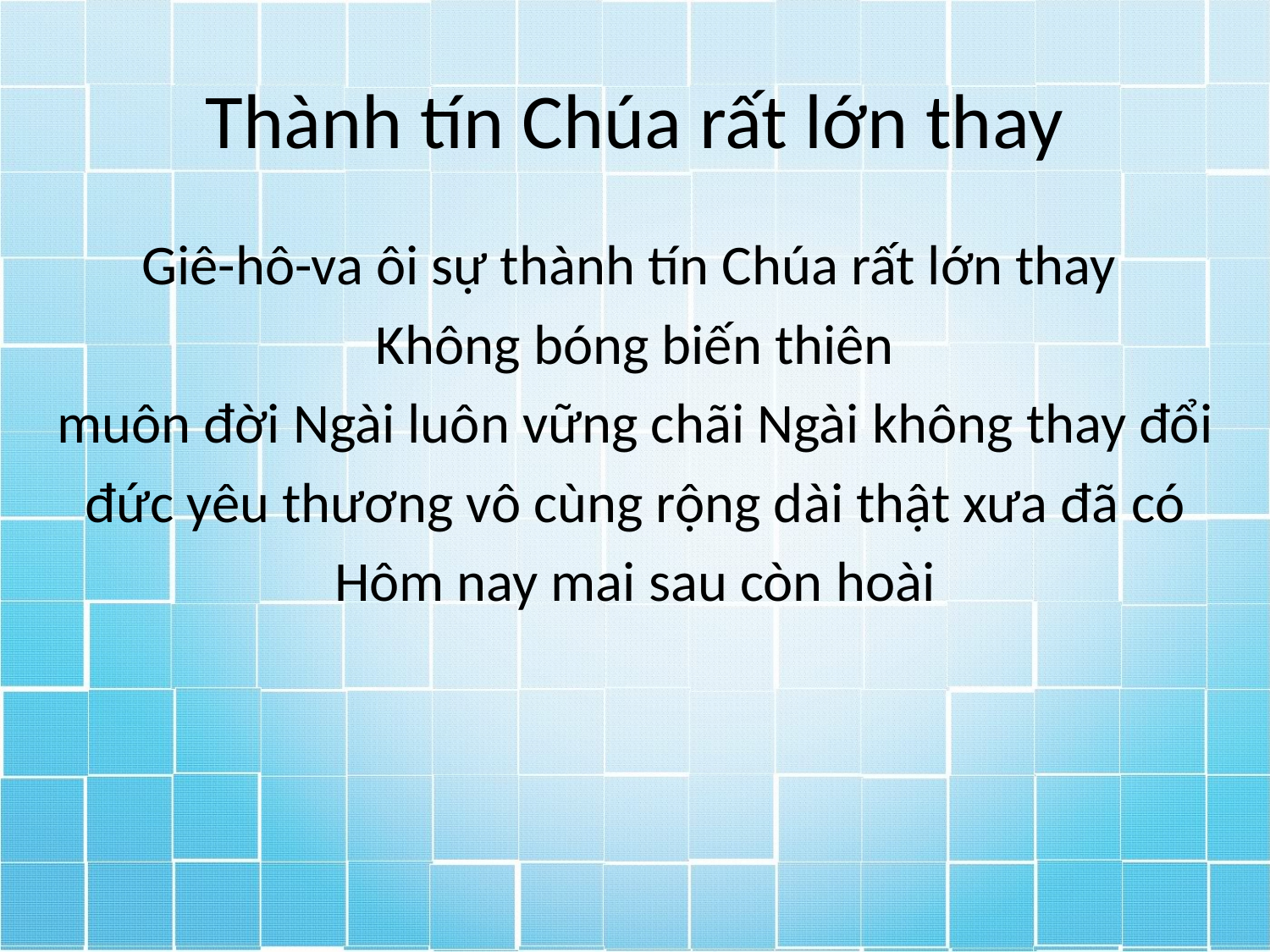

# Thành tín Chúa rất lớn thay
Giê-hô-va ôi sự thành tín Chúa rất lớn thay
Không bóng biến thiên
muôn đời Ngài luôn vững chãi Ngài không thay đổi
đức yêu thương vô cùng rộng dài thật xưa đã có
Hôm nay mai sau còn hoài